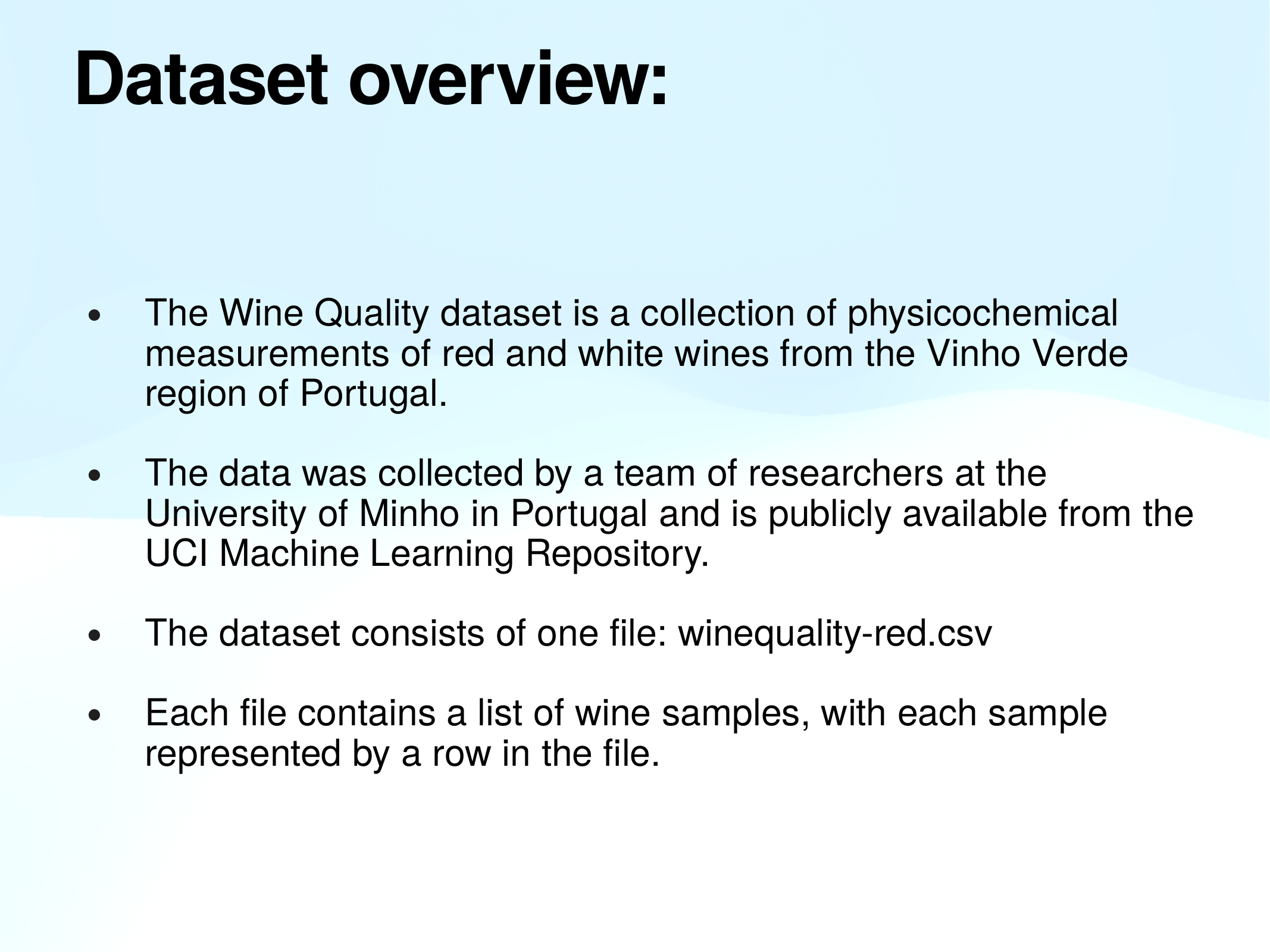

# Dataset overview:
The Wine Quality dataset is a collection of physicochemical measurements of red and white wines from the Vinho Verde region of Portugal.
The data was collected by a team of researchers at the University of Minho in Portugal and is publicly available from the UCI Machine Learning Repository.
The dataset consists of one file: winequality-red.csv
Each file contains a list of wine samples, with each sample represented by a row in the file.